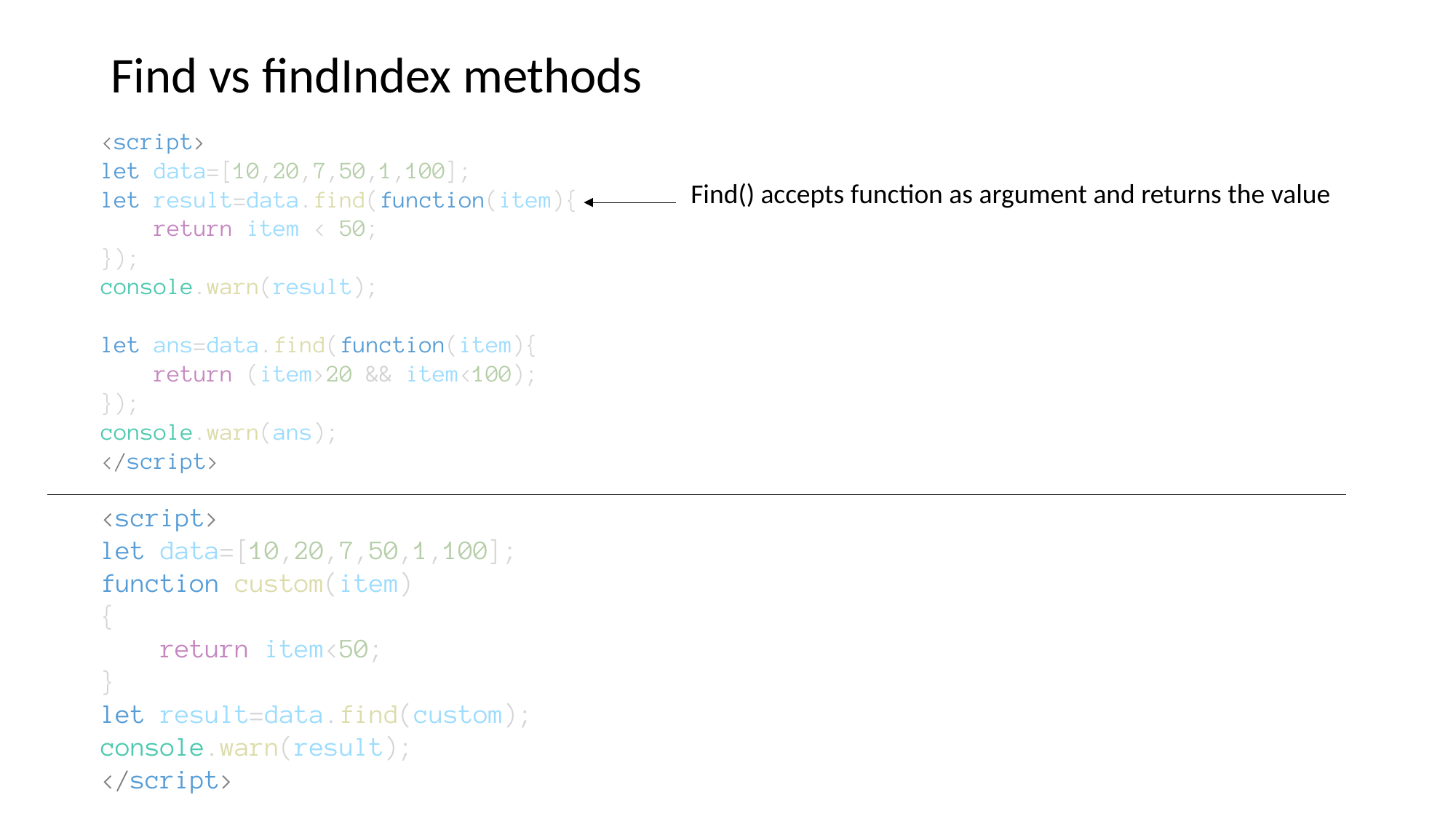

# Find vs findIndex methods
<script>
let data=[10,20,7,50,1,100];
let result=data.find(function(item){
    return item < 50;
});
console.warn(result);
let ans=data.find(function(item){
    return (item>20 && item<100);
});
console.warn(ans);
</script>
Find() accepts function as argument and returns the value
<script>
let data=[10,20,7,50,1,100];
function custom(item)
{
    return item<50;
}
let result=data.find(custom);
console.warn(result);
</script>